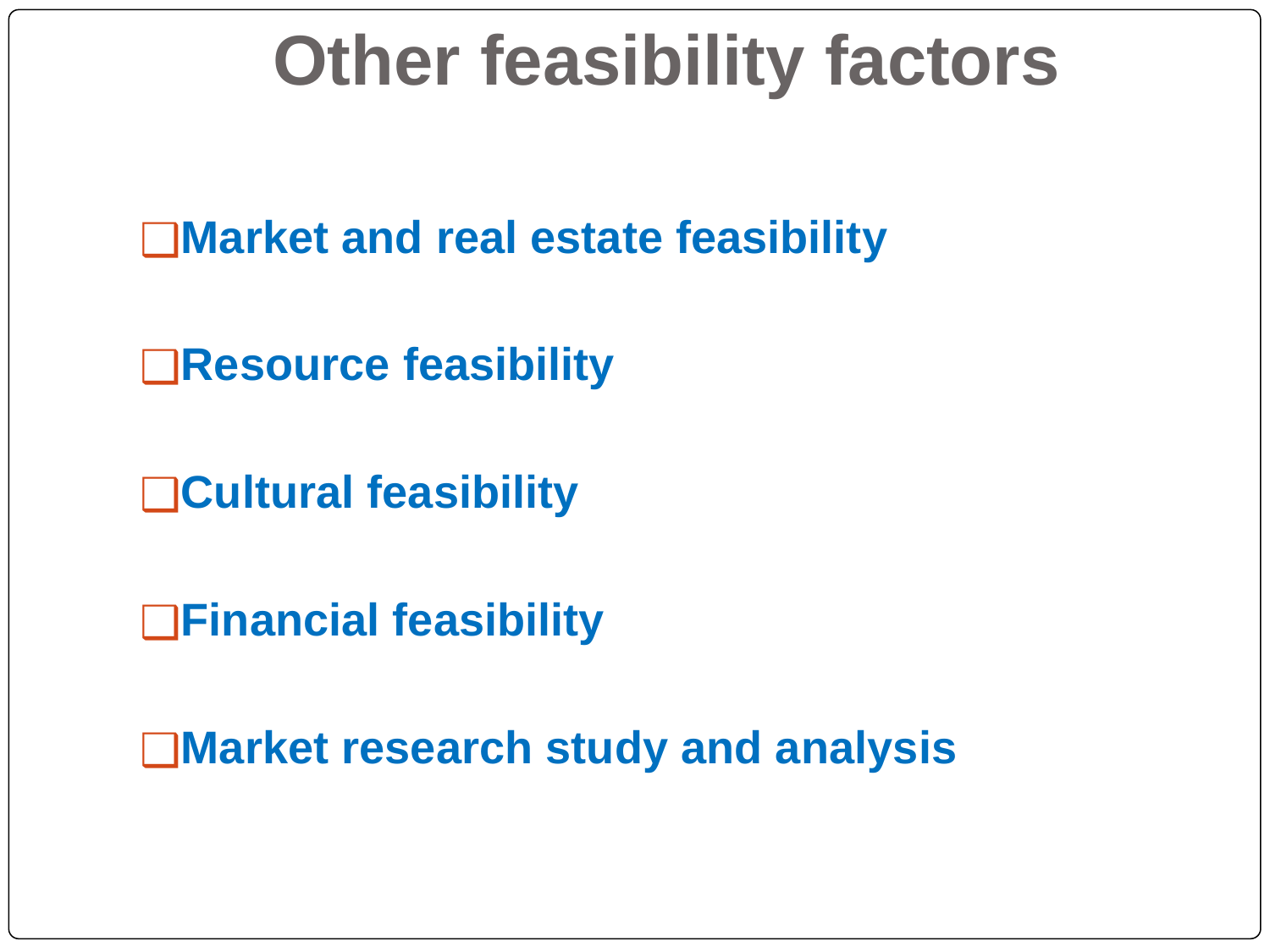

# Other feasibility factors
Market and real estate feasibility

Resource feasibility

Cultural feasibility

Financial feasibility

Market research study and analysis